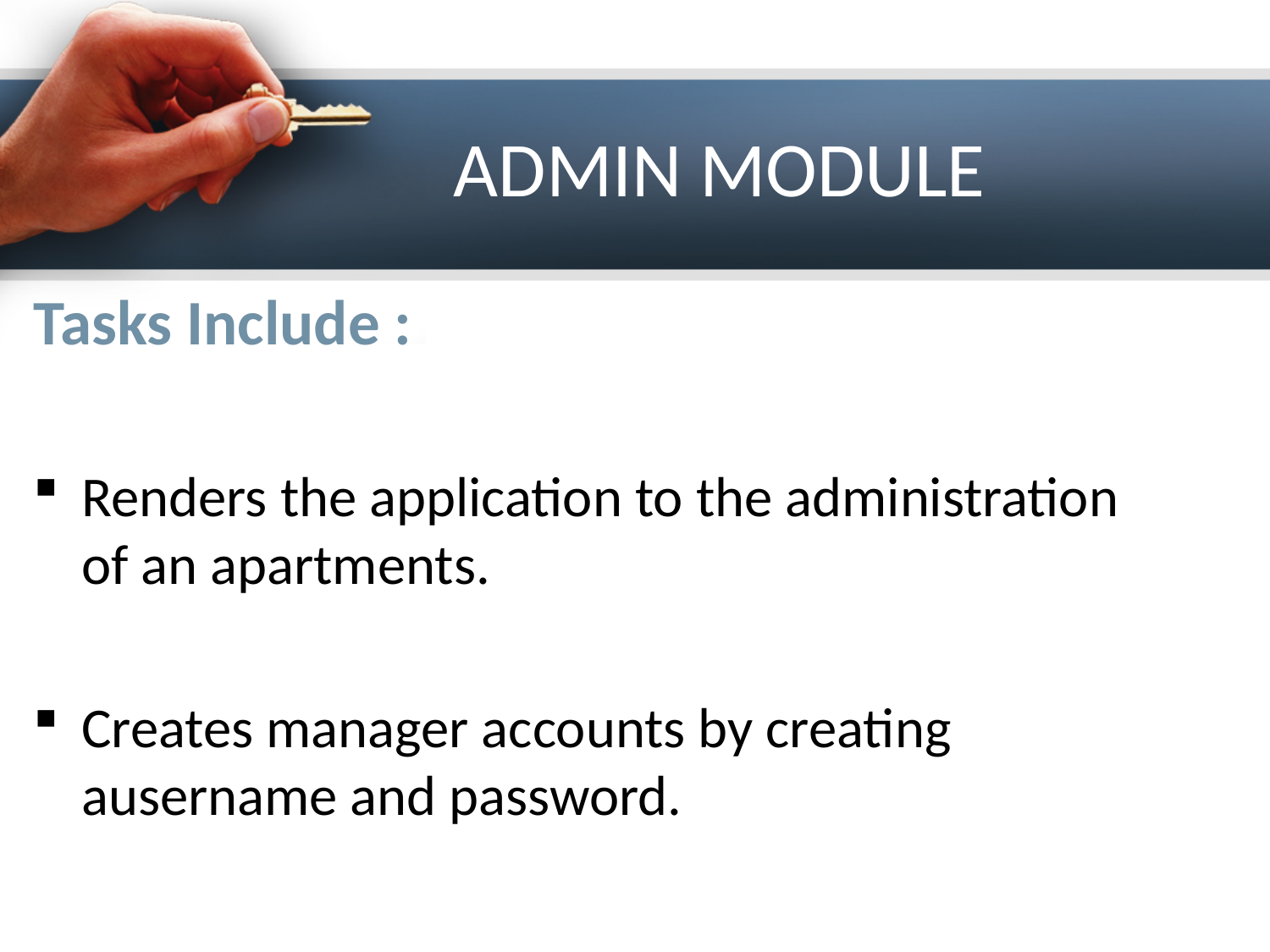

# ADMIN MODULE
Tasks Include :

Renders the application to the administration of an apartments.

Creates manager accounts by creating ausername and password.